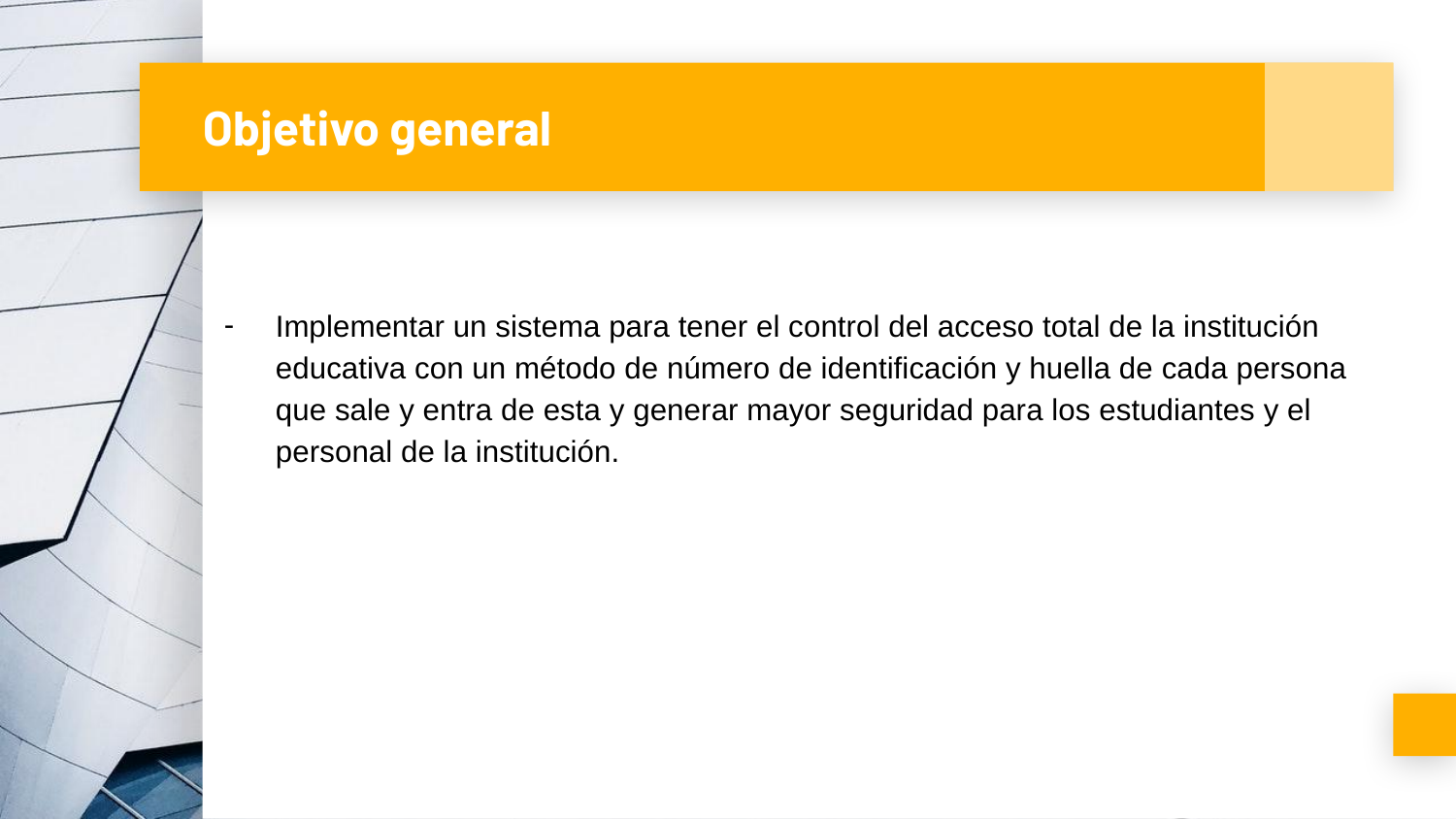

# Objetivo general
Implementar un sistema para tener el control del acceso total de la institución educativa con un método de número de identificación y huella de cada persona que sale y entra de esta y generar mayor seguridad para los estudiantes y el personal de la institución.